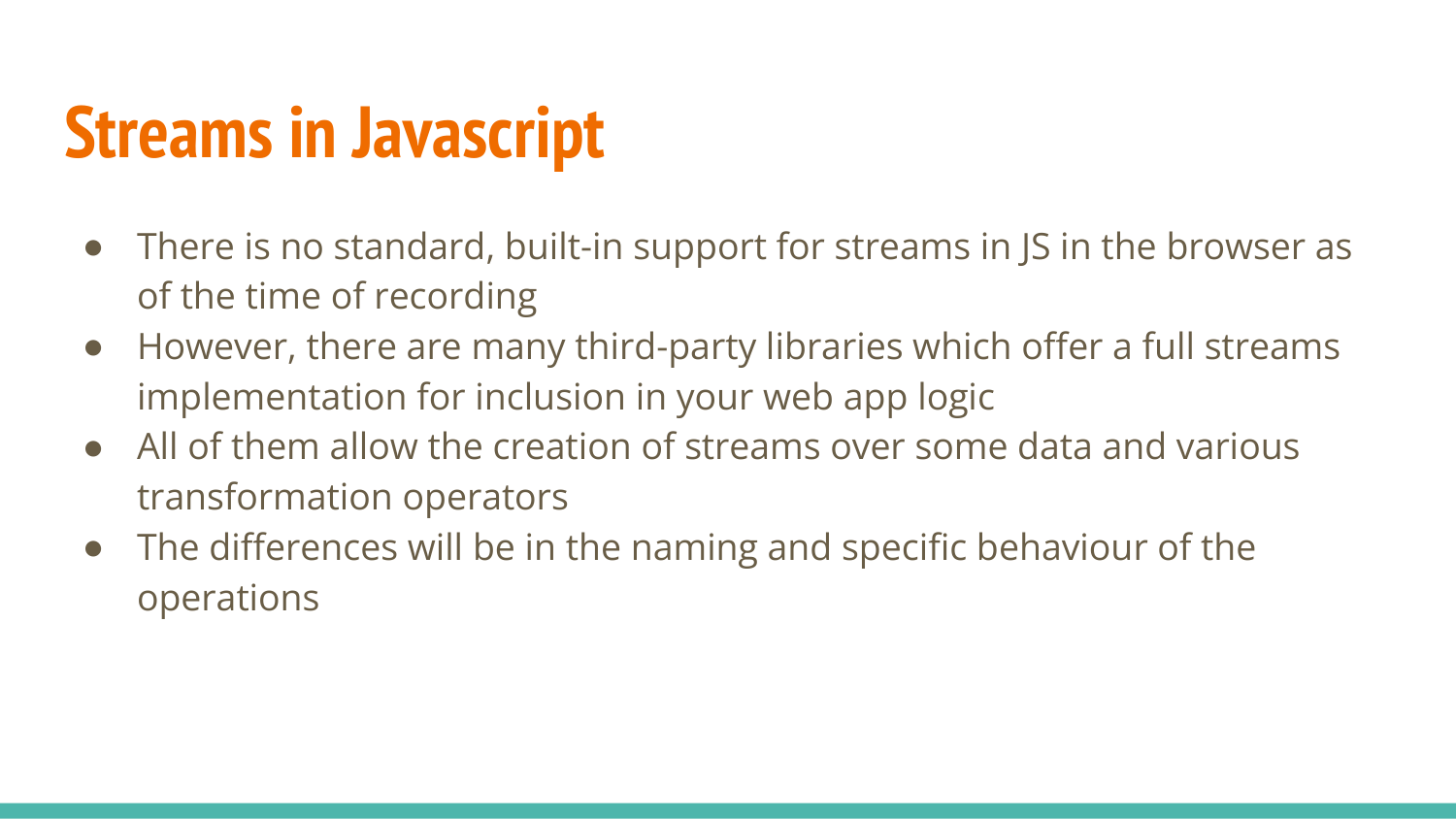

# Streams in Javascript
There is no standard, built-in support for streams in JS in the browser as of the time of recording
However, there are many third-party libraries which offer a full streams implementation for inclusion in your web app logic
All of them allow the creation of streams over some data and various transformation operators
The differences will be in the naming and specific behaviour of the operations